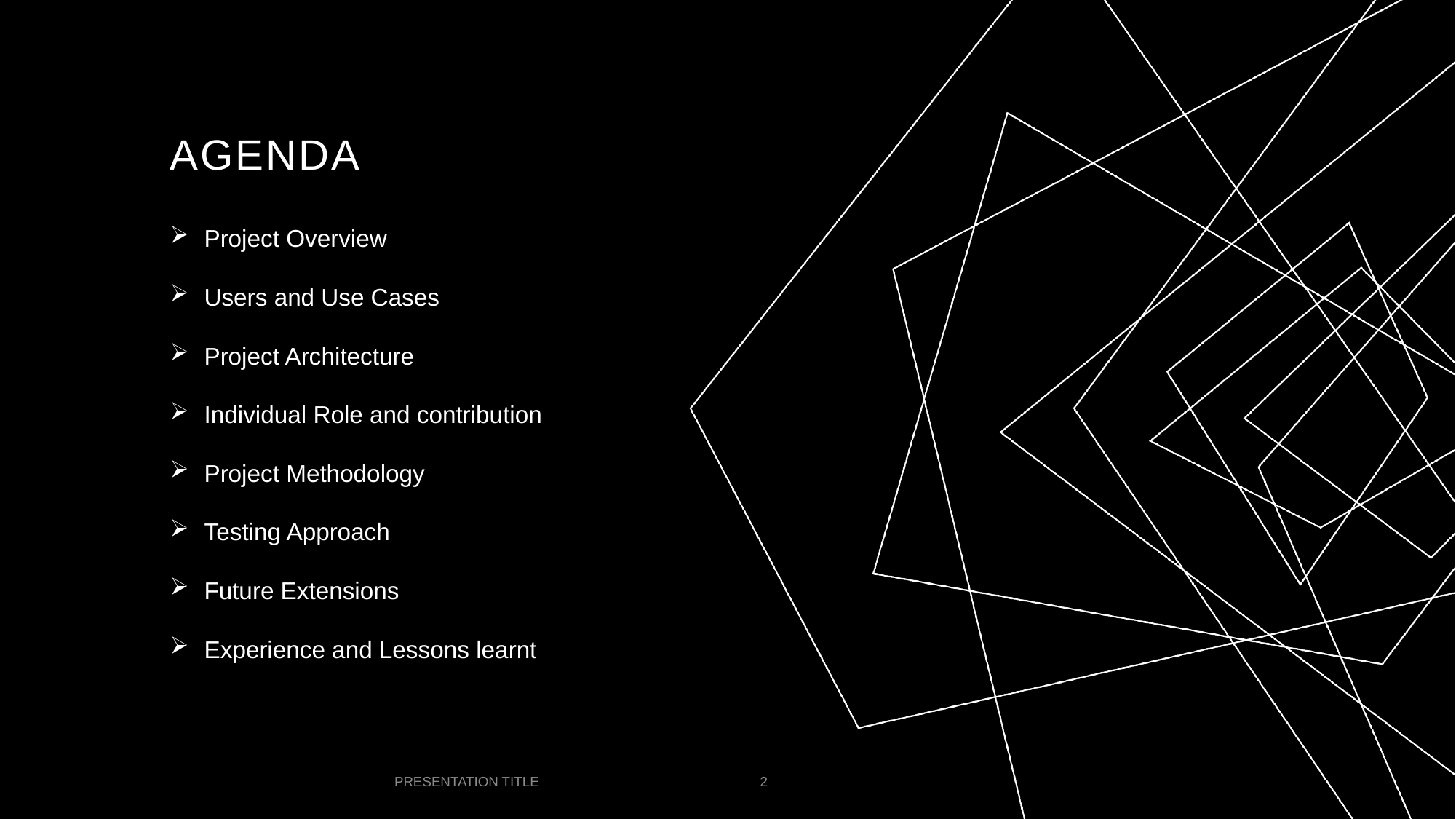

# AGENDA
Project Overview
Users and Use Cases
Project Architecture
Individual Role and contribution
Project Methodology
Testing Approach
Future Extensions
Experience and Lessons learnt
PRESENTATION TITLE
2